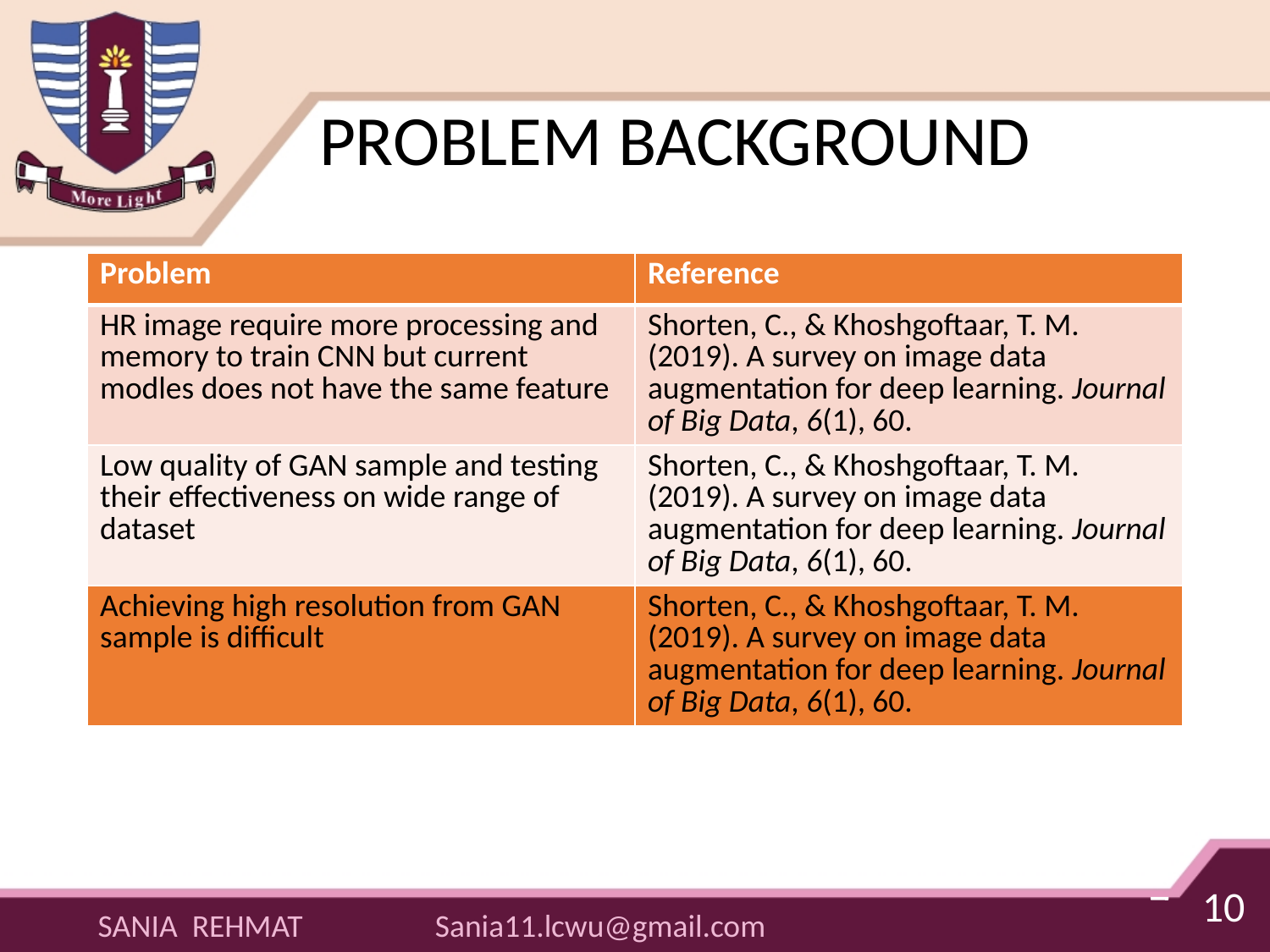

# PROBLEM BACKGROUND
| Problem | Reference |
| --- | --- |
| HR image require more processing and memory to train CNN but current modles does not have the same feature | Shorten, C., & Khoshgoftaar, T. M. (2019). A survey on image data augmentation for deep learning. Journal of Big Data, 6(1), 60. |
| Low quality of GAN sample and testing their effectiveness on wide range of dataset | Shorten, C., & Khoshgoftaar, T. M. (2019). A survey on image data augmentation for deep learning. Journal of Big Data, 6(1), 60. |
| Achieving high resolution from GAN sample is difficult | Shorten, C., & Khoshgoftaar, T. M. (2019). A survey on image data augmentation for deep learning. Journal of Big Data, 6(1), 60. |

10
7
Sania11.lcwu@gmail.com
SANIA  REHMAT